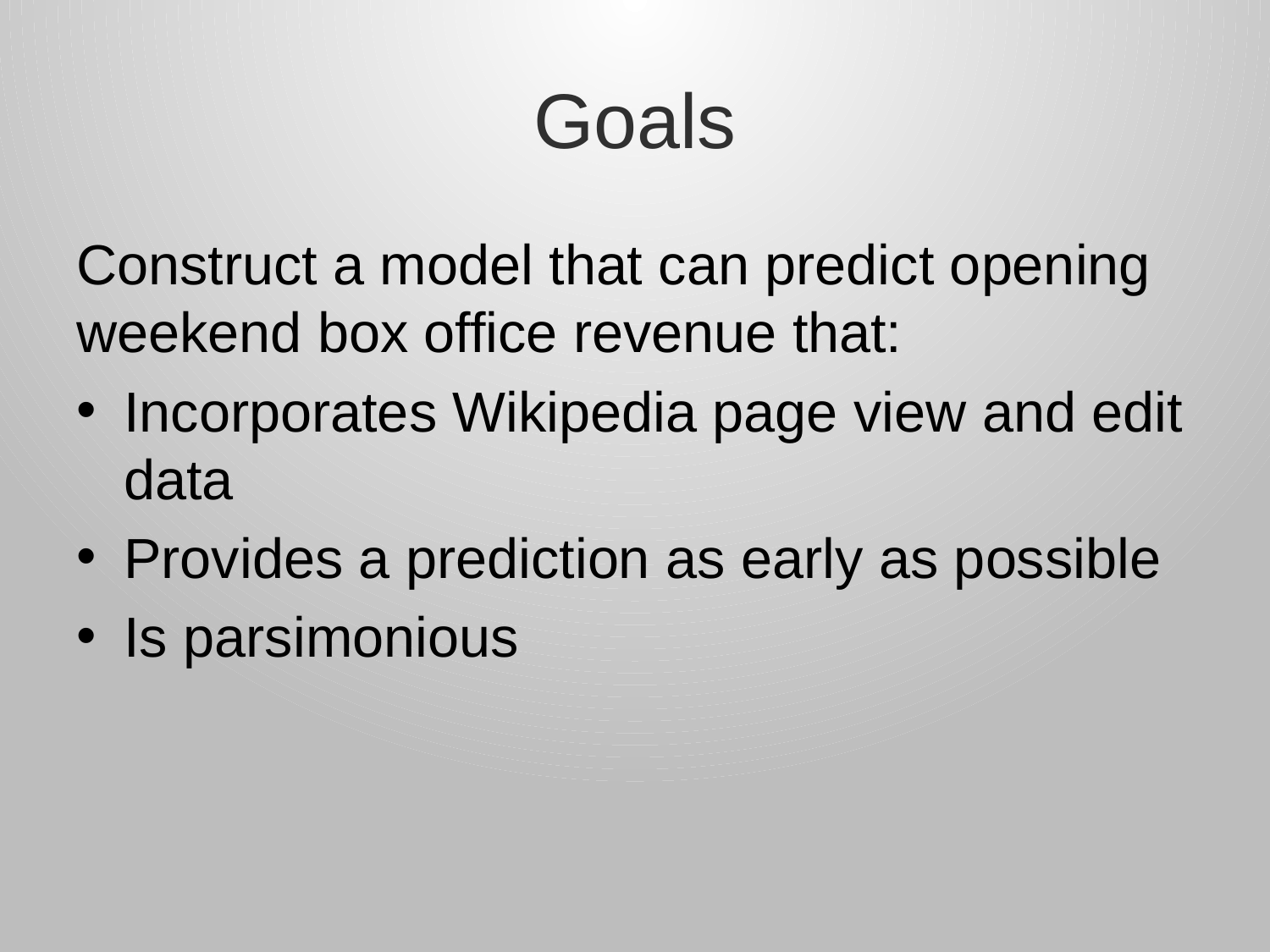

# Goals
Construct a model that can predict opening weekend box office revenue that:
Incorporates Wikipedia page view and edit data
Provides a prediction as early as possible
Is parsimonious